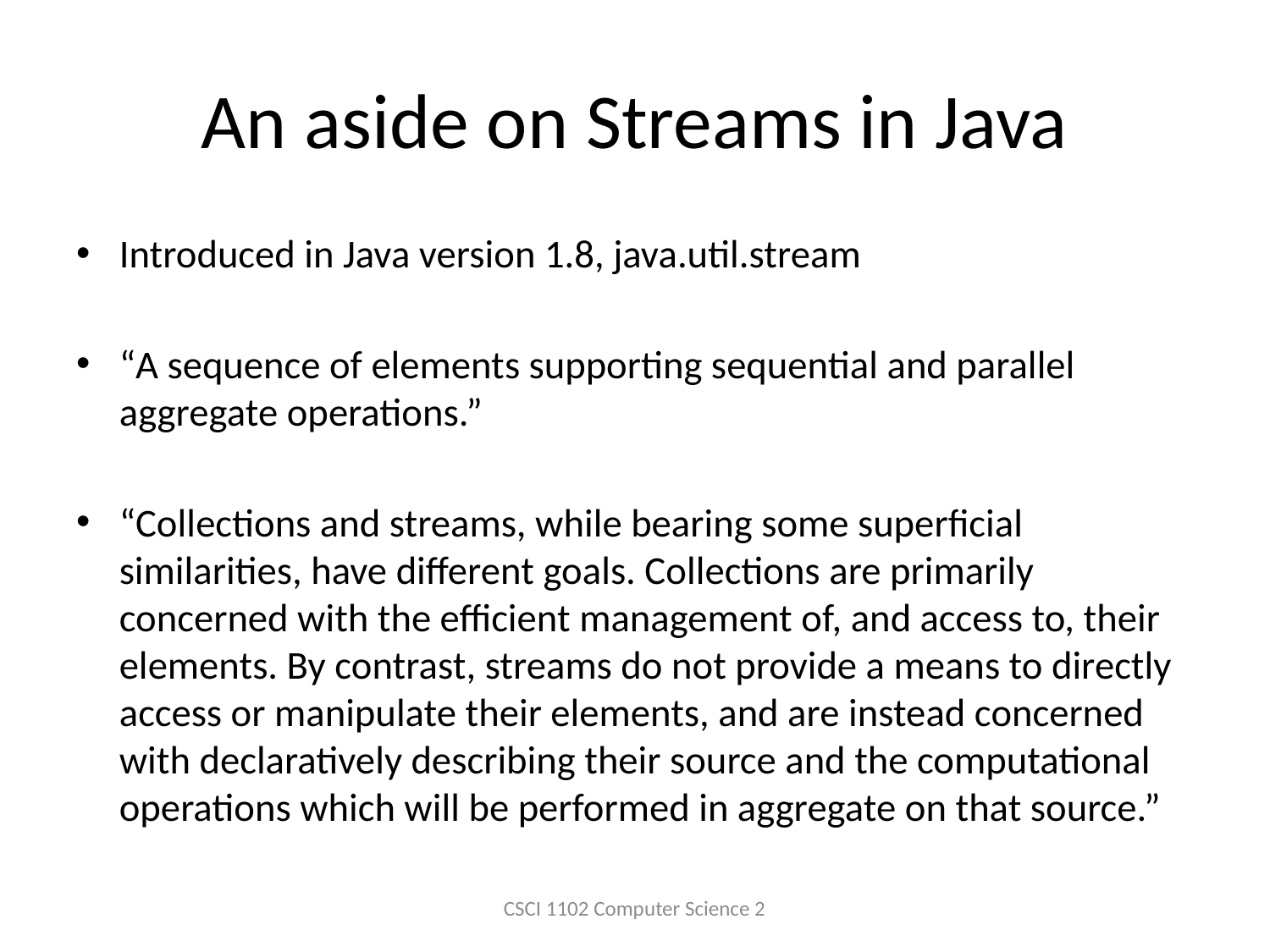

# An aside on Streams in Java
Introduced in Java version 1.8, java.util.stream

“A sequence of elements supporting sequential and parallel aggregate operations.”

“Collections and streams, while bearing some superficial similarities, have different goals. Collections are primarily concerned with the efficient management of, and access to, their elements. By contrast, streams do not provide a means to directly access or manipulate their elements, and are instead concerned with declaratively describing their source and the computational operations which will be performed in aggregate on that source.”

CSCI 1102 Computer Science 2